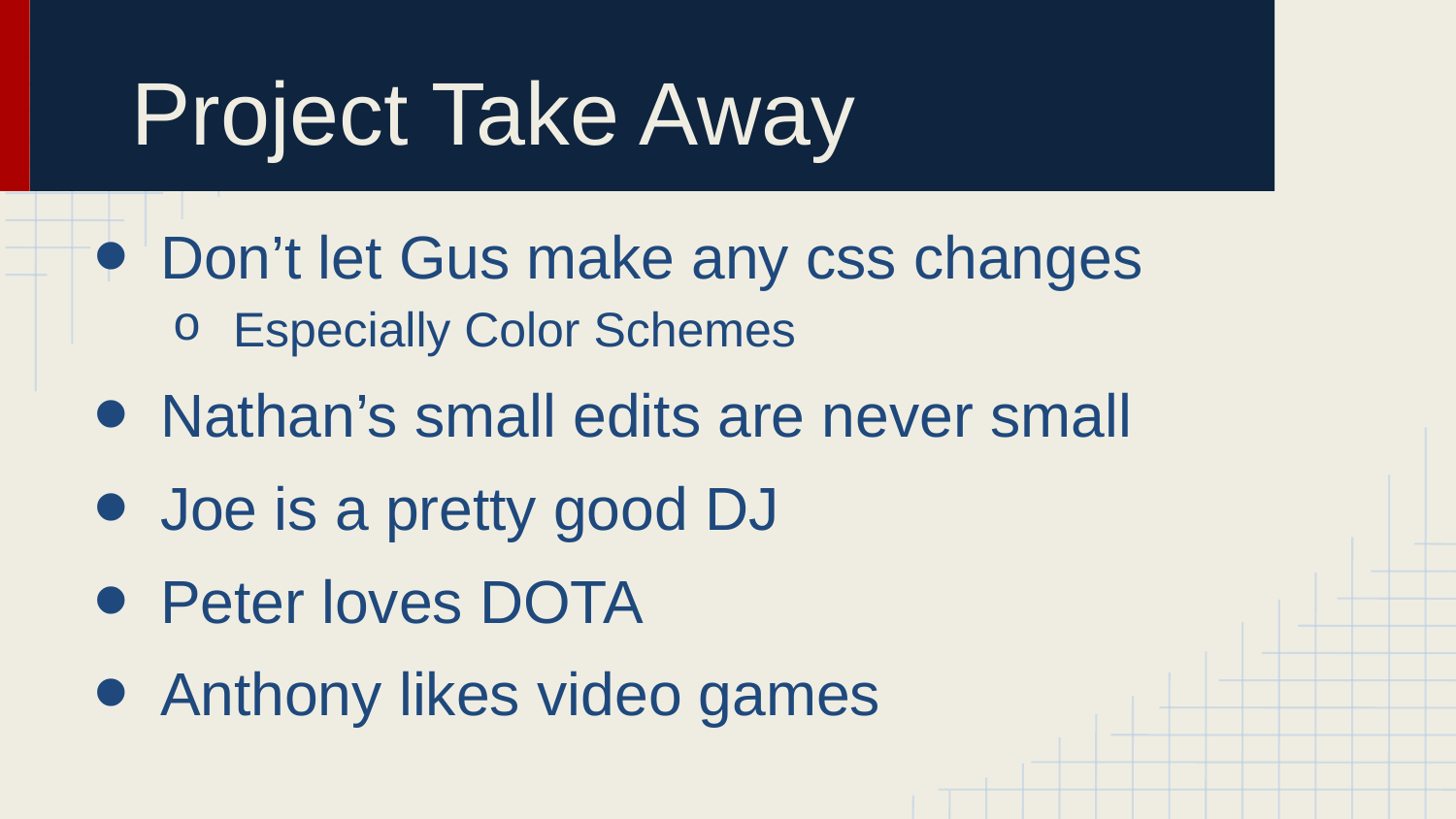

# Project Take Away
Don’t let Gus make any css changes
Especially Color Schemes
Nathan’s small edits are never small
Joe is a pretty good DJ
Peter loves DOTA
Anthony likes video games